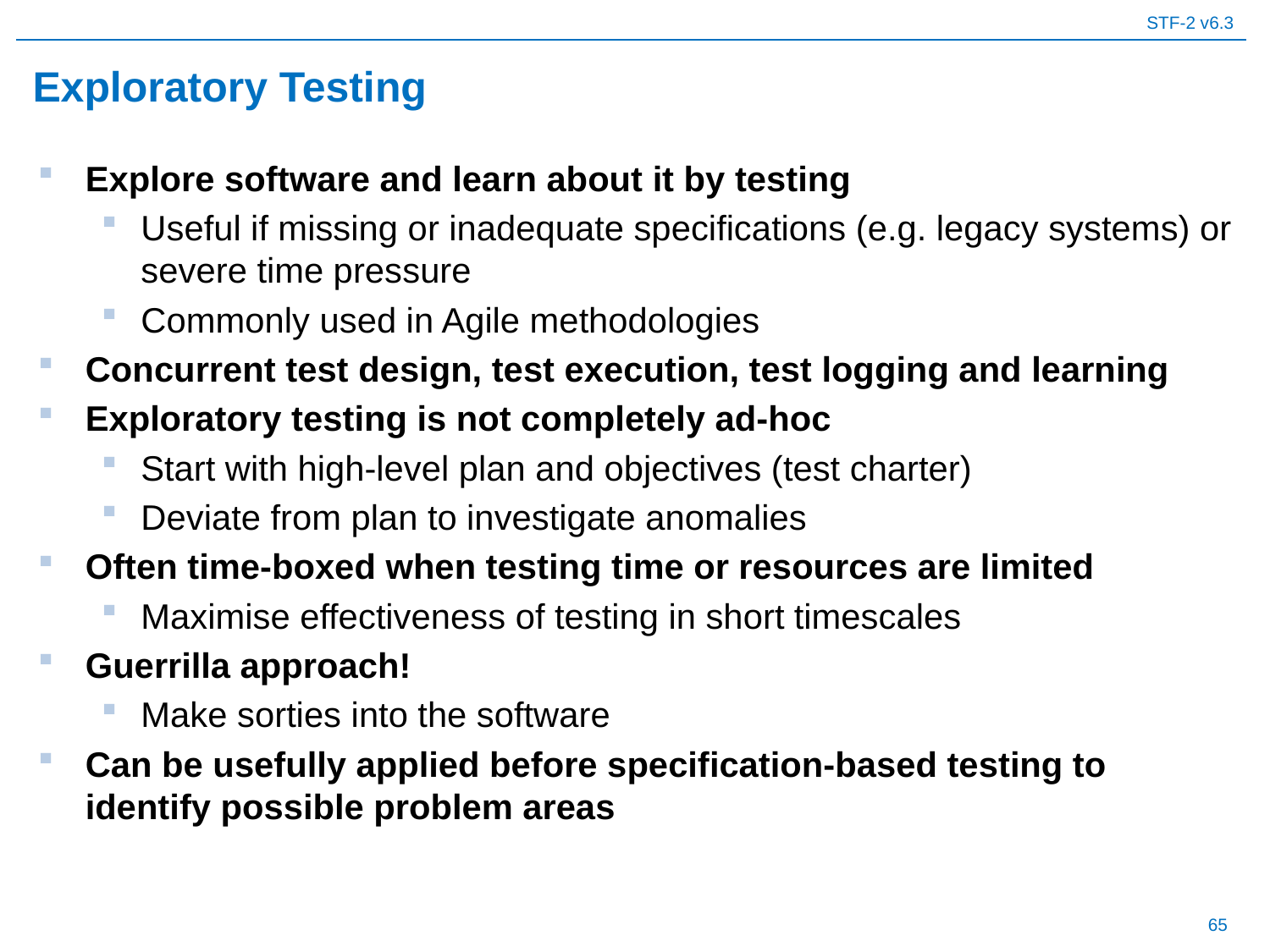

# Exploratory Testing
Explore software and learn about it by testing
Useful if missing or inadequate specifications (e.g. legacy systems) or severe time pressure
Commonly used in Agile methodologies
Concurrent test design, test execution, test logging and learning
Exploratory testing is not completely ad-hoc
Start with high-level plan and objectives (test charter)
Deviate from plan to investigate anomalies
Often time-boxed when testing time or resources are limited
Maximise effectiveness of testing in short timescales
Guerrilla approach!
Make sorties into the software
Can be usefully applied before specification-based testing to identify possible problem areas